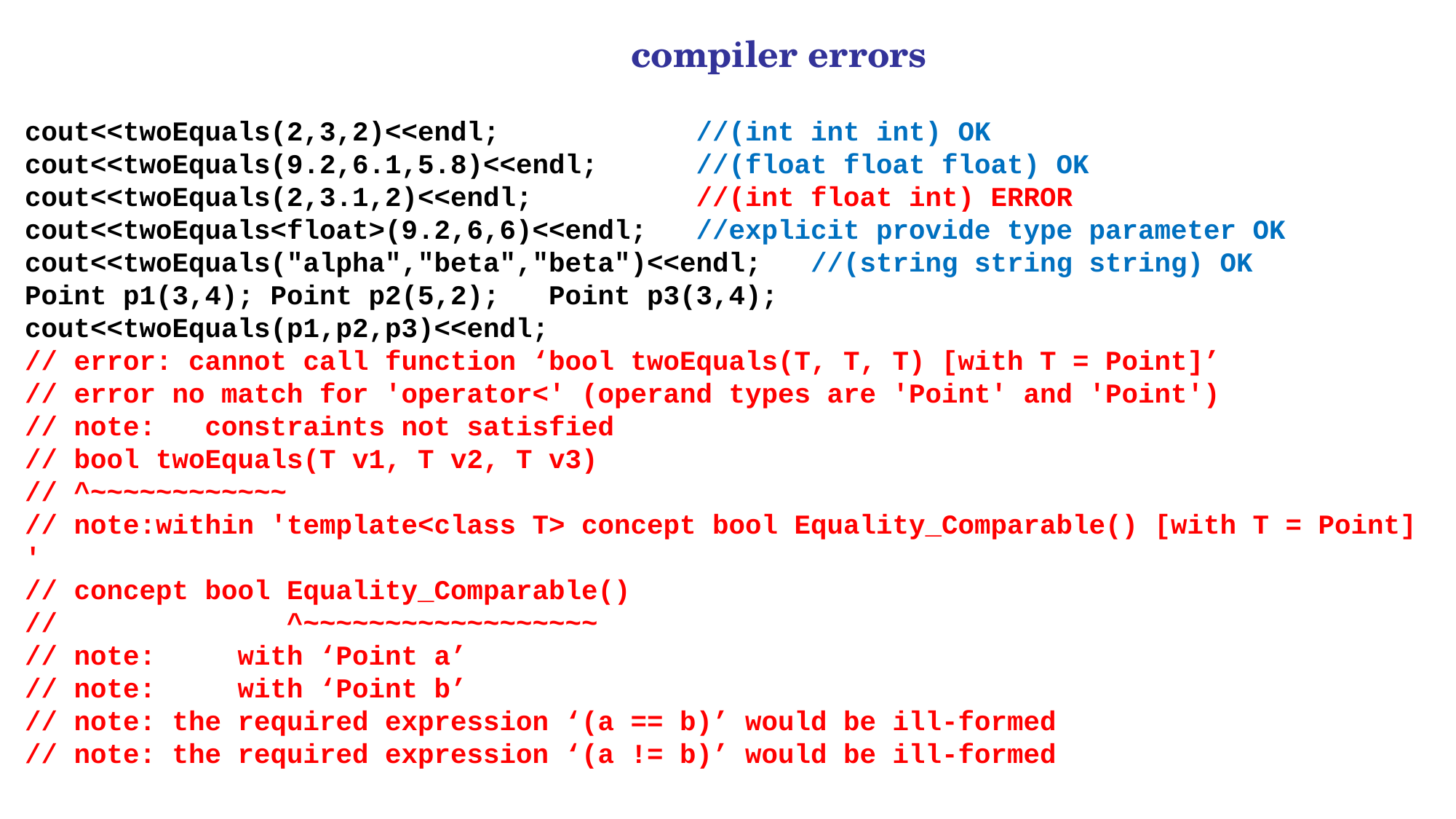

# compiler errors
cout<<twoEquals(2,3,2)<<endl;            //(int int int) OK
cout<<twoEquals(9.2,6.1,5.8)<<endl;      //(float float float) OK
cout<<twoEquals(2,3.1,2)<<endl;          //(int float int) ERROR
cout<<twoEquals<float>(9.2,6,6)<<endl;   //explicit provide type parameter OK  
cout<<twoEquals("alpha","beta","beta")<<endl;   //(string string string) OK
Point p1(3,4); Point p2(5,2);   Point p3(3,4);
cout<<twoEquals(p1,p2,p3)<<endl;
// error: cannot call function ‘bool twoEquals(T, T, T) [with T = Point]’
// error no match for 'operator<' (operand types are 'Point' and 'Point')
// note:   constraints not satisfied
// bool twoEquals(T v1, T v2, T v3)
// ^~~~~~~~~~~~~
// note:within 'template<class T> concept bool Equality_Comparable() [with T = Point]'
// concept bool Equality_Comparable()
//              ^~~~~~~~~~~~~~~~~~~
// note:     with ‘Point a’
// note:     with ‘Point b’
// note: the required expression ‘(a == b)’ would be ill-formed
// note: the required expression ‘(a != b)’ would be ill-formed